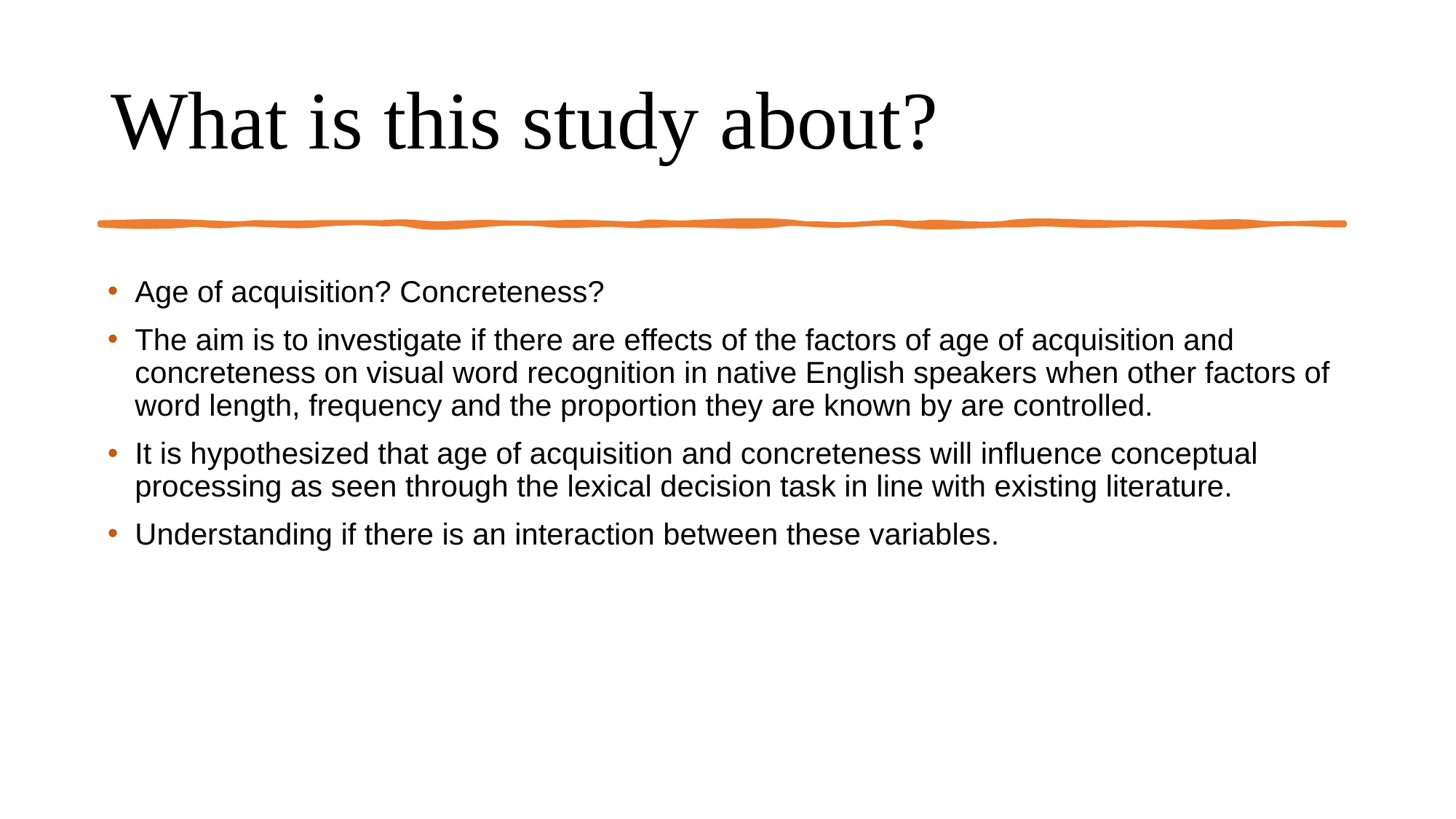

# What is this study about?

Age of acquisition? Concreteness?
The aim is to investigate if there are effects of the factors of age of acquisition and concreteness on visual word recognition in native English speakers when other factors of word length, frequency and the proportion they are known by are controlled.
It is hypothesized that age of acquisition and concreteness will influence conceptual processing as seen through the lexical decision task in line with existing literature.
Understanding if there is an interaction between these variables.